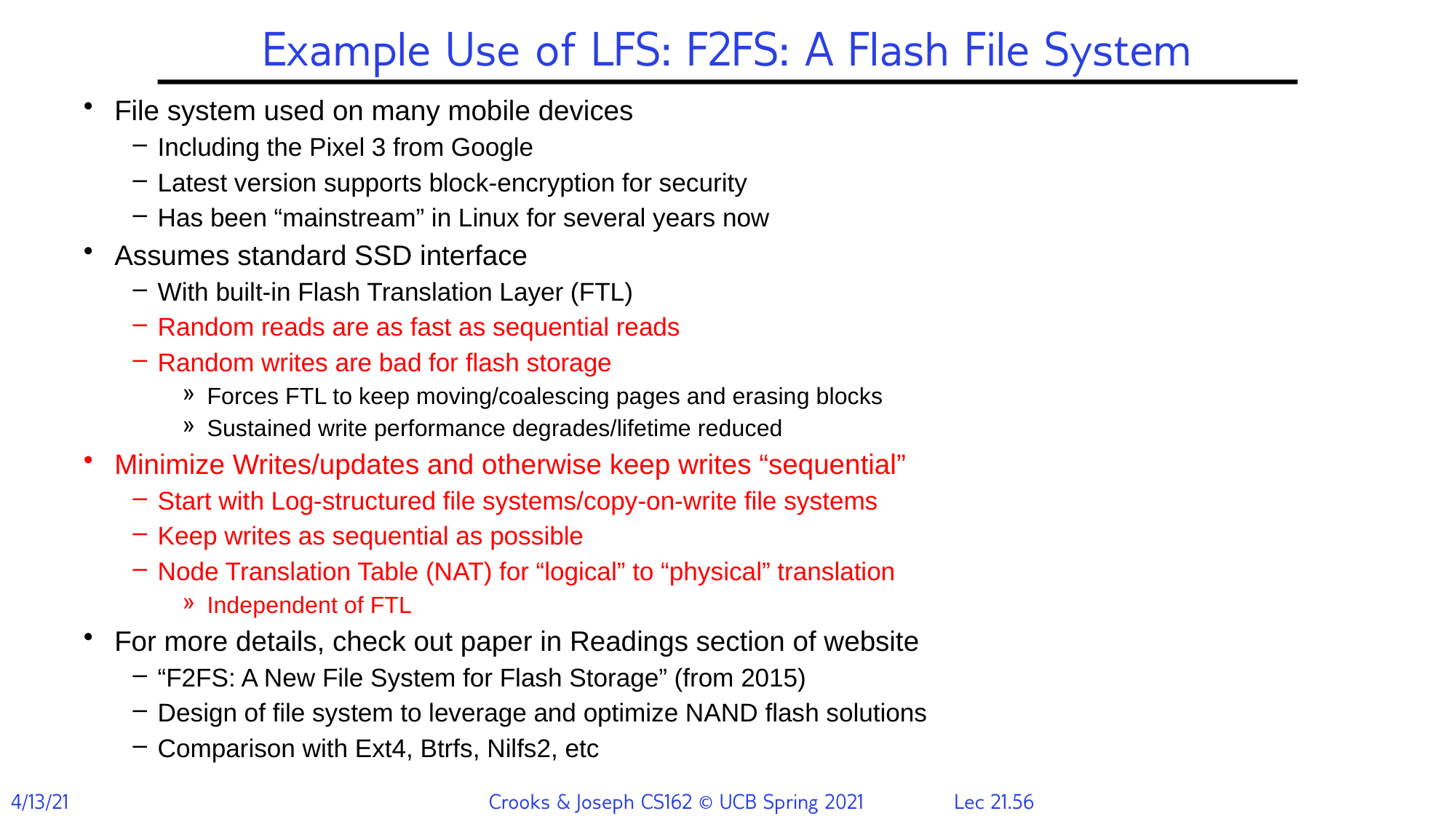

# Example Use of LFS: F2FS: A Flash File System
File system used on many mobile devices
Including the Pixel 3 from Google
Latest version supports block-encryption for security
Has been “mainstream” in Linux for several years now
Assumes standard SSD interface
With built-in Flash Translation Layer (FTL)
Random reads are as fast as sequential reads
Random writes are bad for flash storage
Forces FTL to keep moving/coalescing pages and erasing blocks
Sustained write performance degrades/lifetime reduced
Minimize Writes/updates and otherwise keep writes “sequential”
Start with Log-structured file systems/copy-on-write file systems
Keep writes as sequential as possible
Node Translation Table (NAT) for “logical” to “physical” translation
Independent of FTL
For more details, check out paper in Readings section of website
“F2FS: A New File System for Flash Storage” (from 2015)
Design of file system to leverage and optimize NAND flash solutions
Comparison with Ext4, Btrfs, Nilfs2, etc